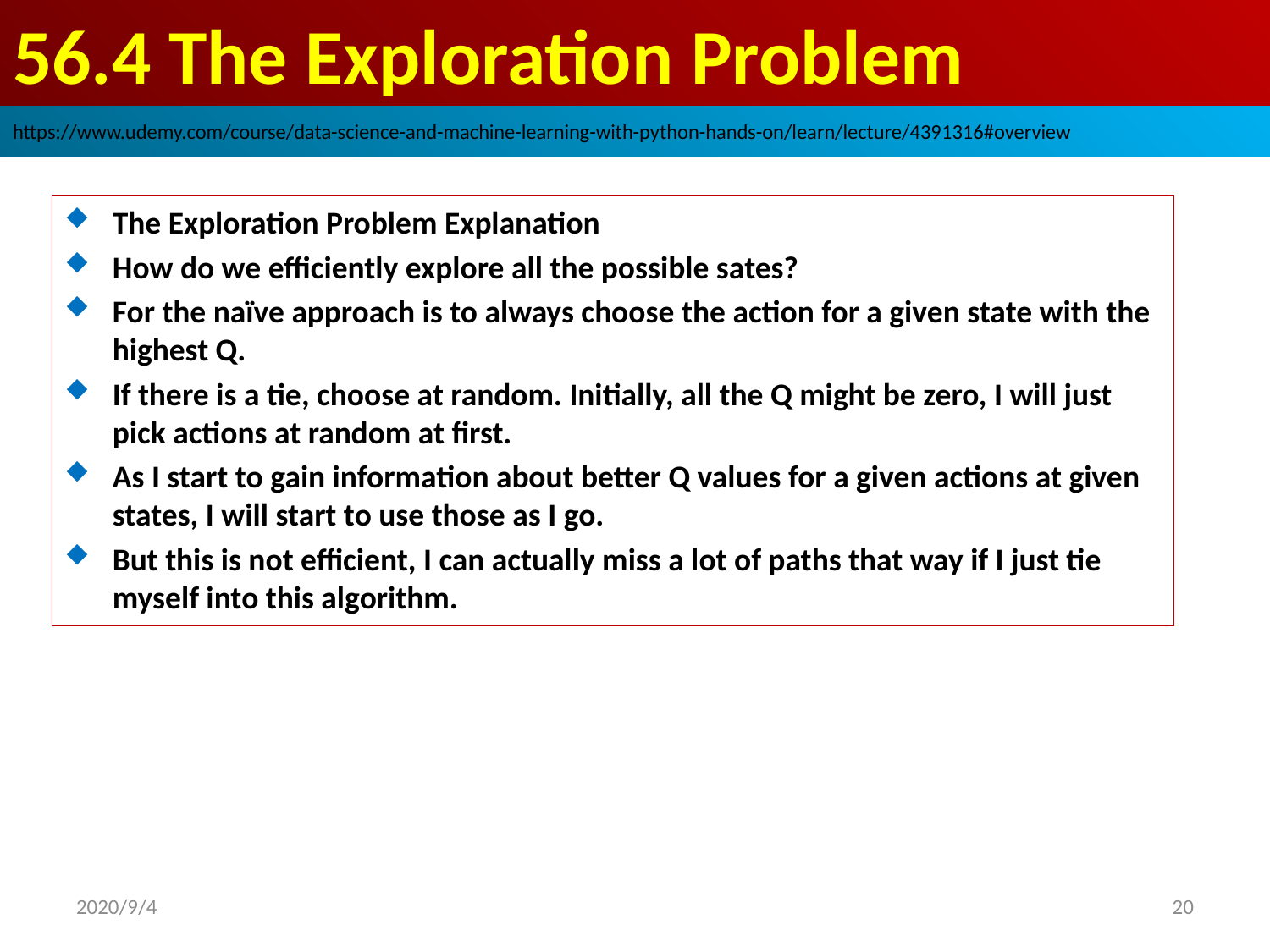

# 56.4 The Exploration Problem
https://www.udemy.com/course/data-science-and-machine-learning-with-python-hands-on/learn/lecture/4391316#overview
The Exploration Problem Explanation
How do we efficiently explore all the possible sates?
For the naïve approach is to always choose the action for a given state with the highest Q.
If there is a tie, choose at random. Initially, all the Q might be zero, I will just pick actions at random at first.
As I start to gain information about better Q values for a given actions at given states, I will start to use those as I go.
But this is not efficient, I can actually miss a lot of paths that way if I just tie myself into this algorithm.
20
2020/9/4